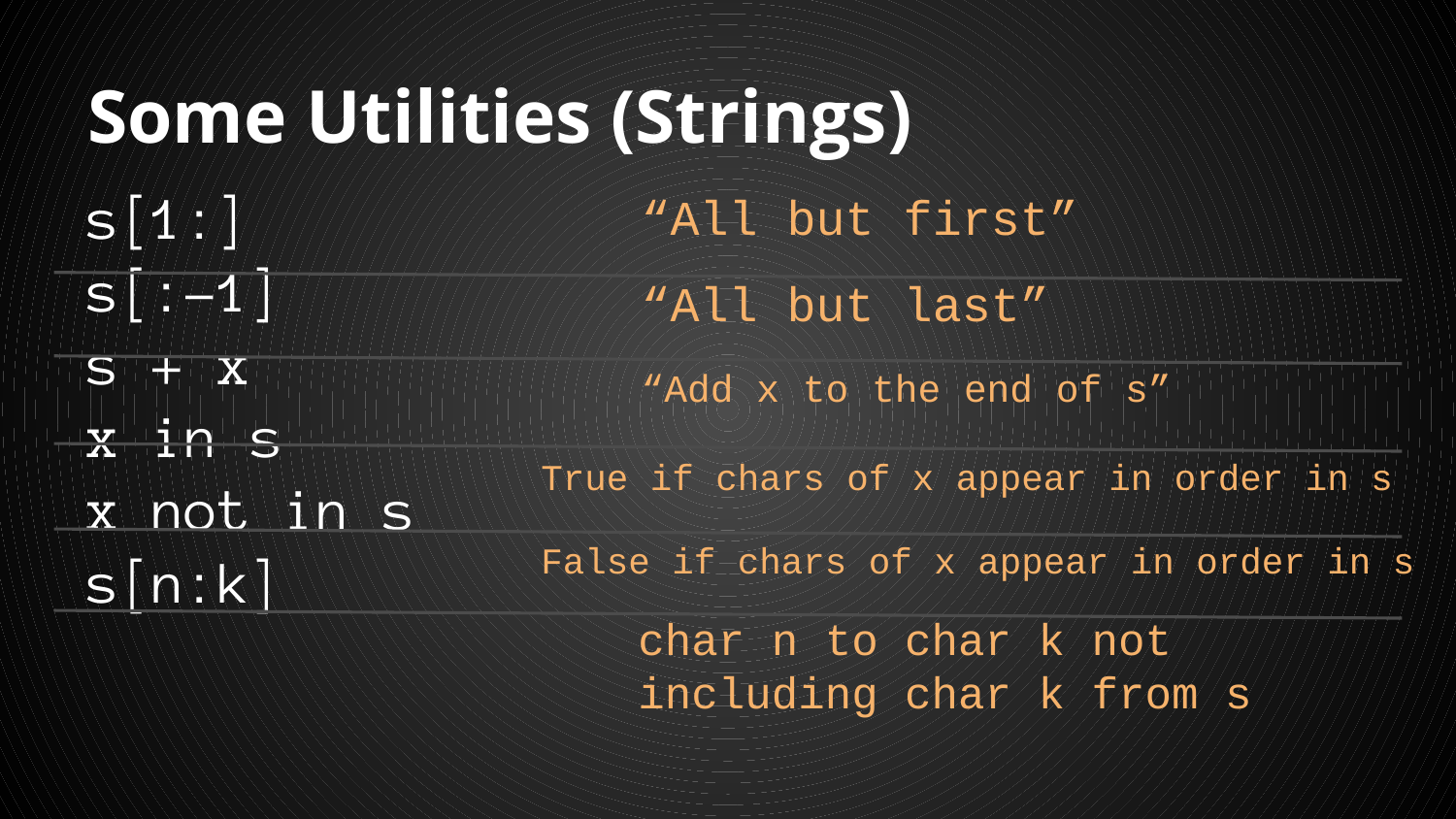

# Some Utilities (Strings)
s[1:]
s[:-1]
s + x
x in s
x not in s
s[n:k]

“All but first”
“All but last”
“Add x to the end of s”
True if chars of x appear in order in s
False if chars of x appear in order in s
char n to char k not including char k from s